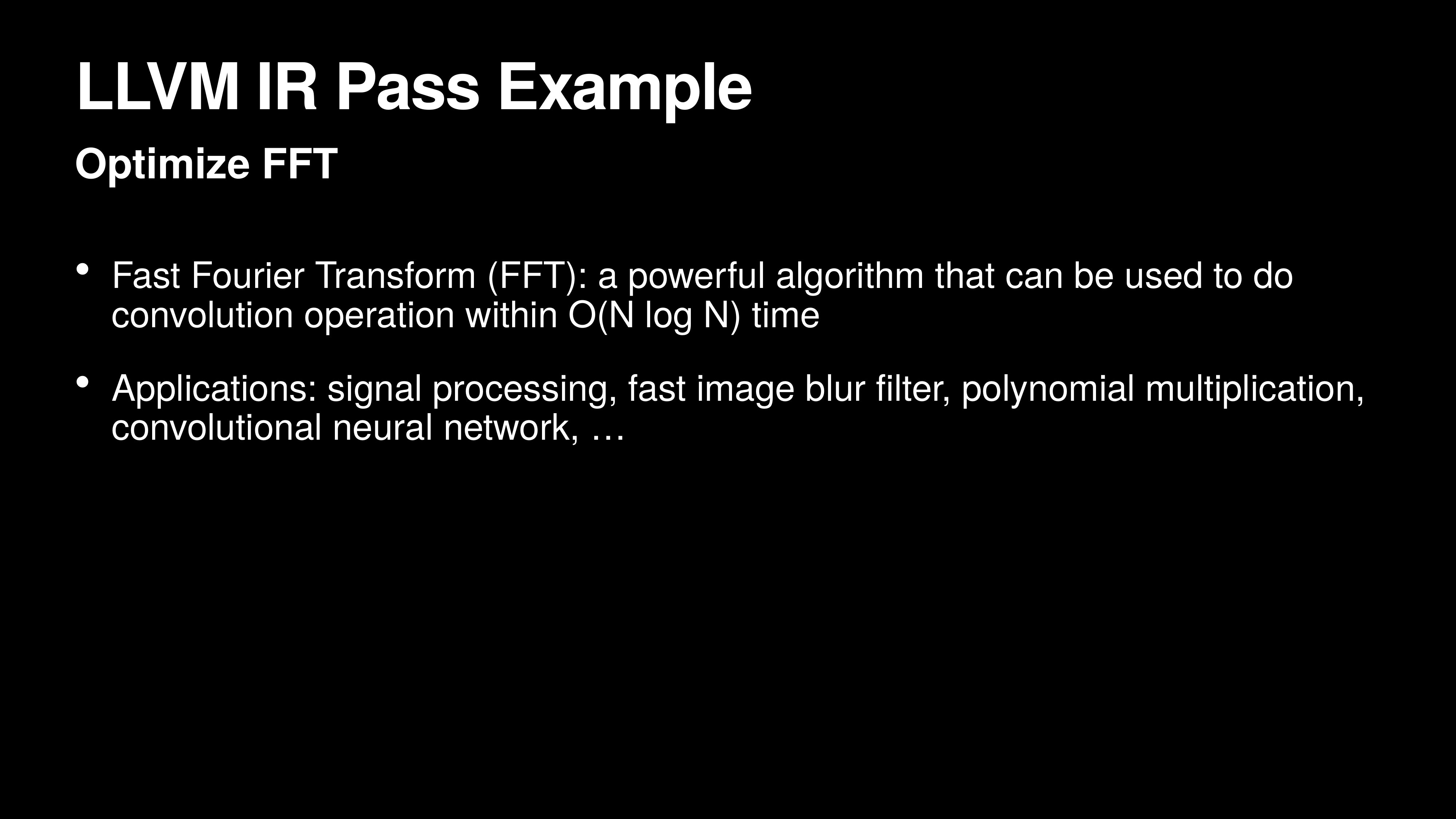

# LLVM IR Pass Example
Optimize FFT
Fast Fourier Transform (FFT): a powerful algorithm that can be used to do convolution operation within O(N log N) time
Applications: signal processing, fast image blur filter, polynomial multiplication, convolutional neural network, …